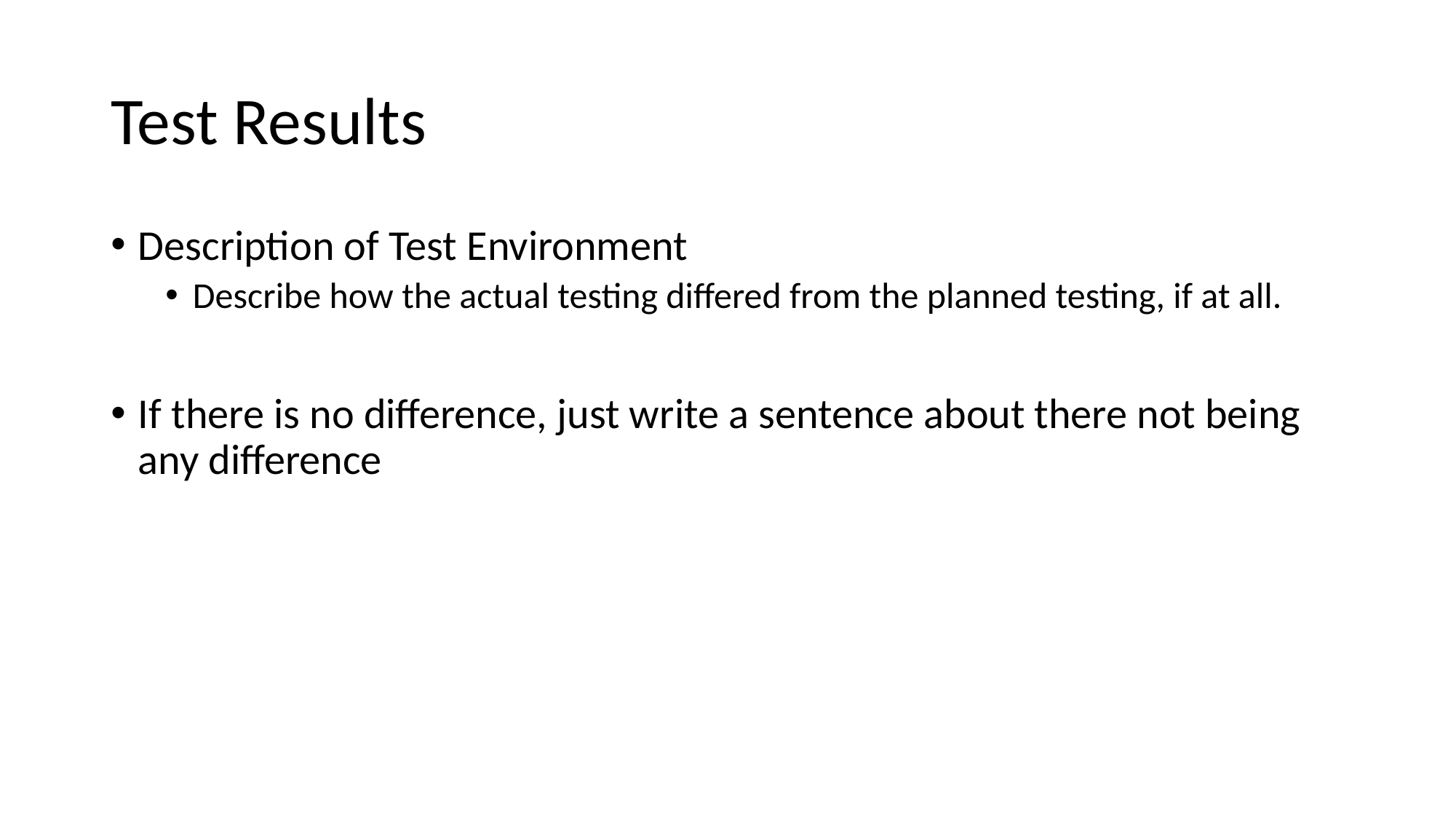

# Test Results
Description of Test Environment
Describe how the actual testing differed from the planned testing, if at all.

If there is no difference, just write a sentence about there not being any difference